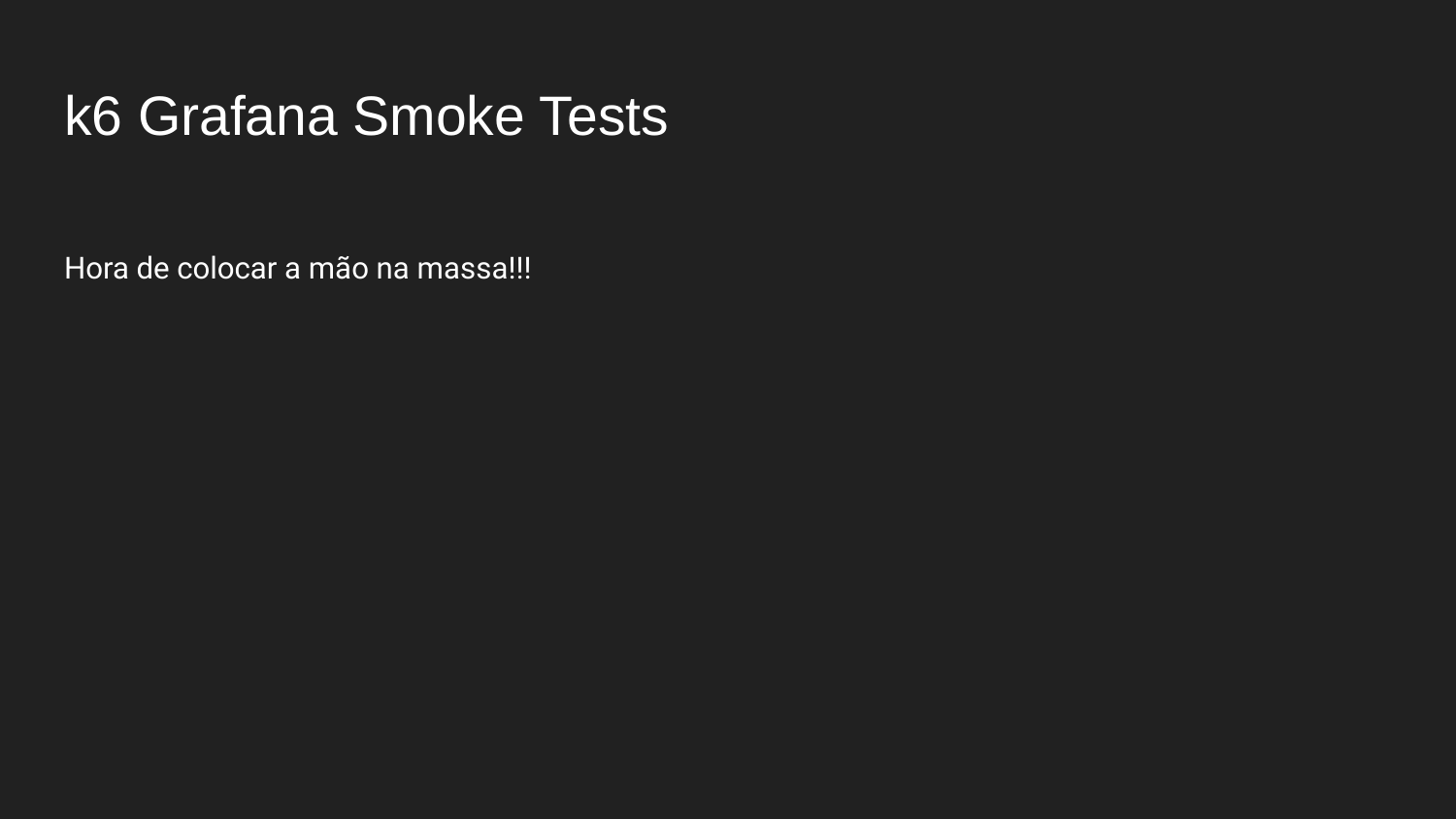

# k6 Grafana Smoke Tests

Hora de colocar a mão na massa!!!